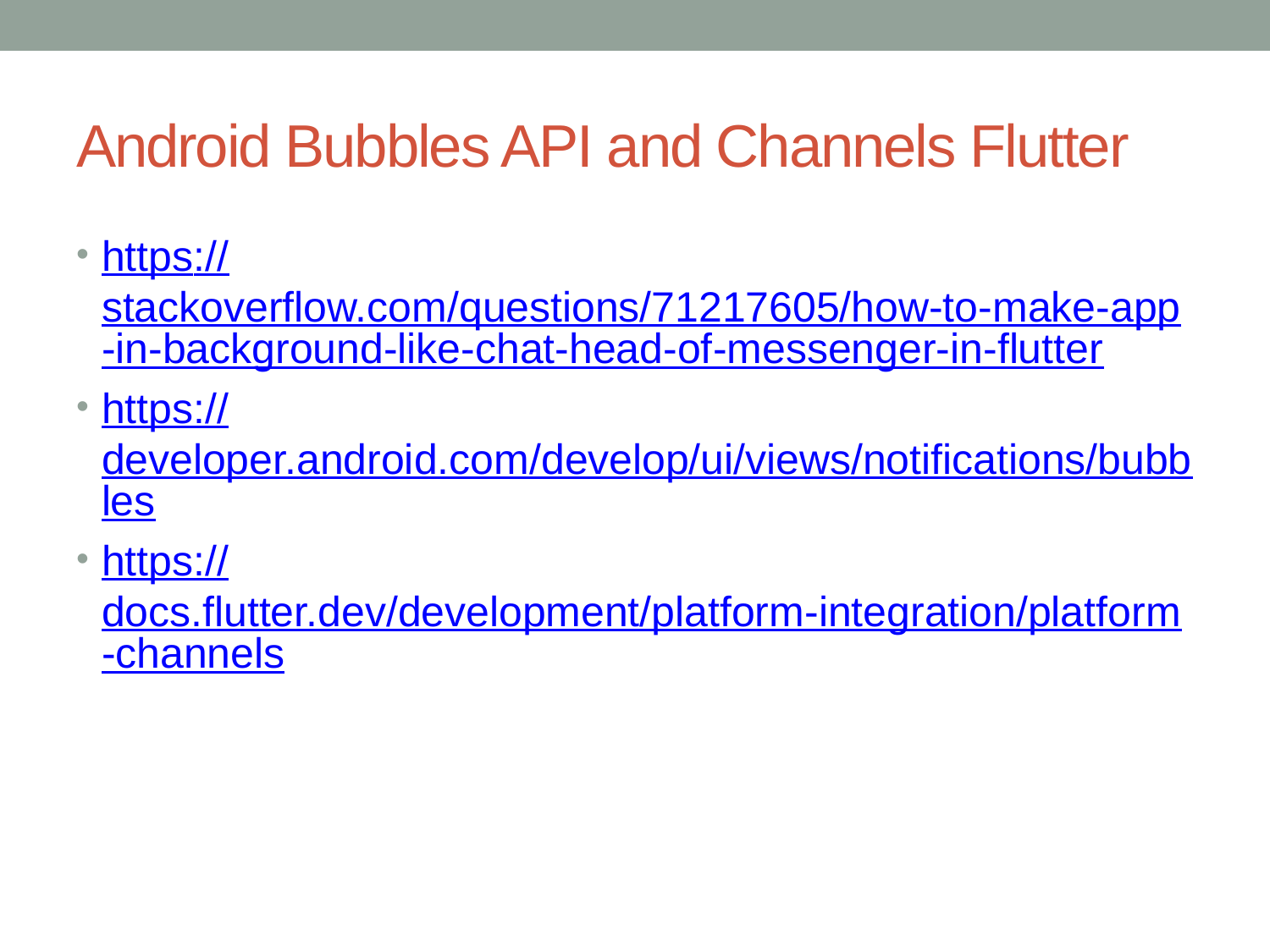

# Android Bubbles API and Channels Flutter
https://stackoverflow.com/questions/71217605/how-to-make-app-in-background-like-chat-head-of-messenger-in-flutter
https://developer.android.com/develop/ui/views/notifications/bubbles
https://docs.flutter.dev/development/platform-integration/platform-channels